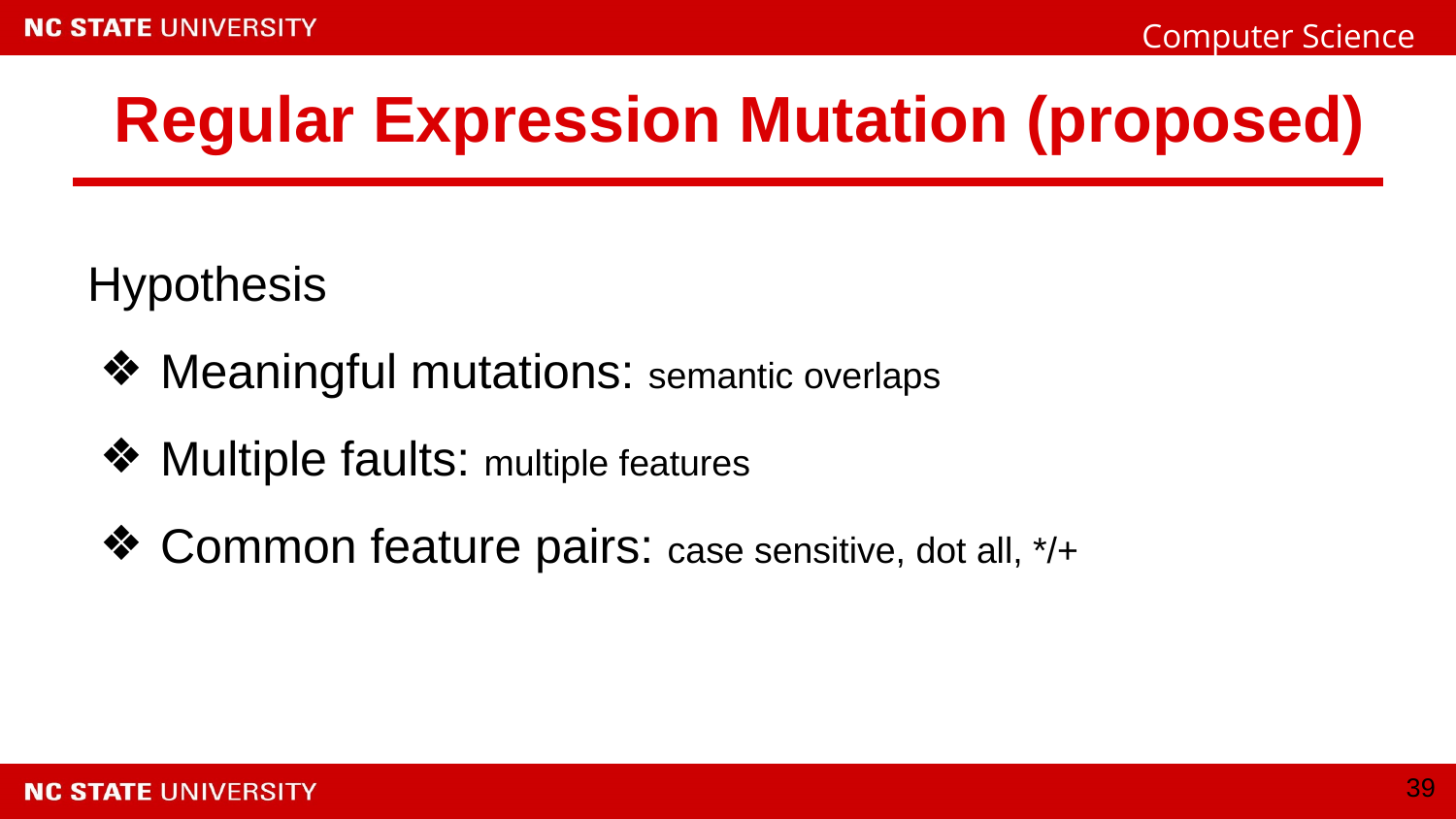

# Regular Expression Mutation (proposed)
Hypothesis
Meaningful mutations: semantic overlaps
Multiple faults: multiple features
Common feature pairs: case sensitive, dot all, */+
39